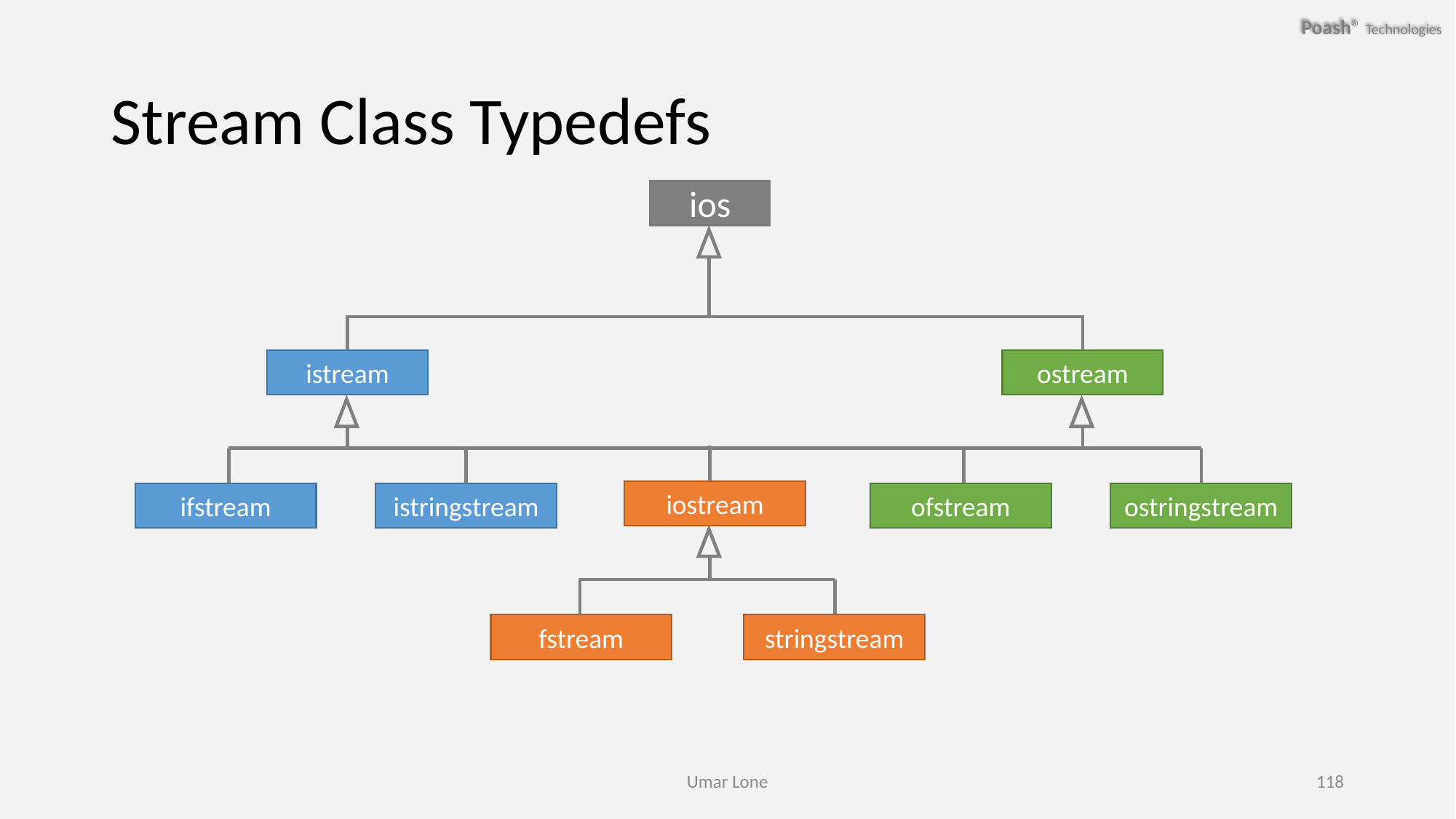

# Stream Class Typedefs
ios

istream
ostream

iostream
ifstream
istringstream
ofstream
ostringstream

fstream
stringstream
Umar Lone
118